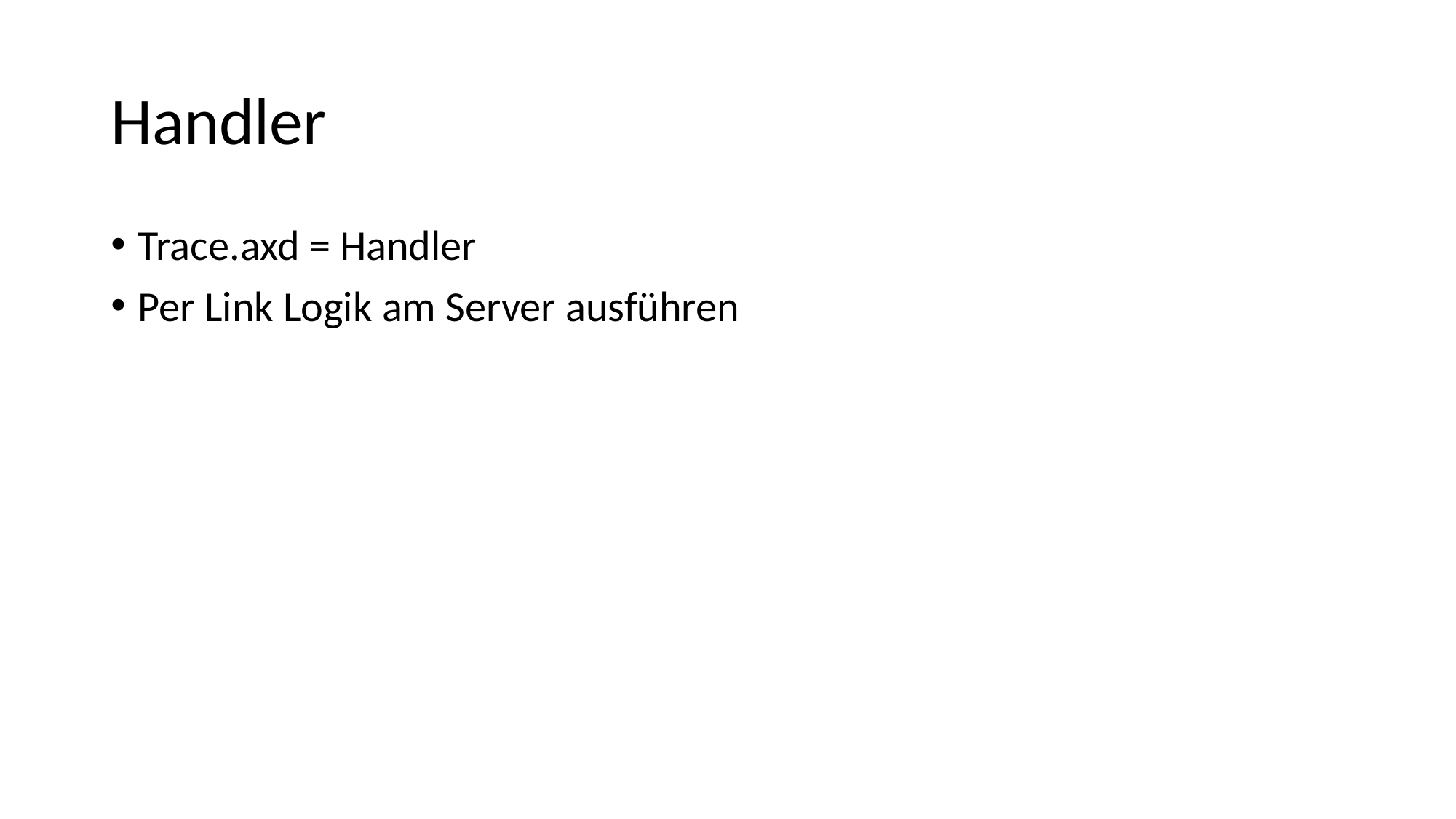

# Handler
Trace.axd = Handler
Per Link Logik am Server ausführen